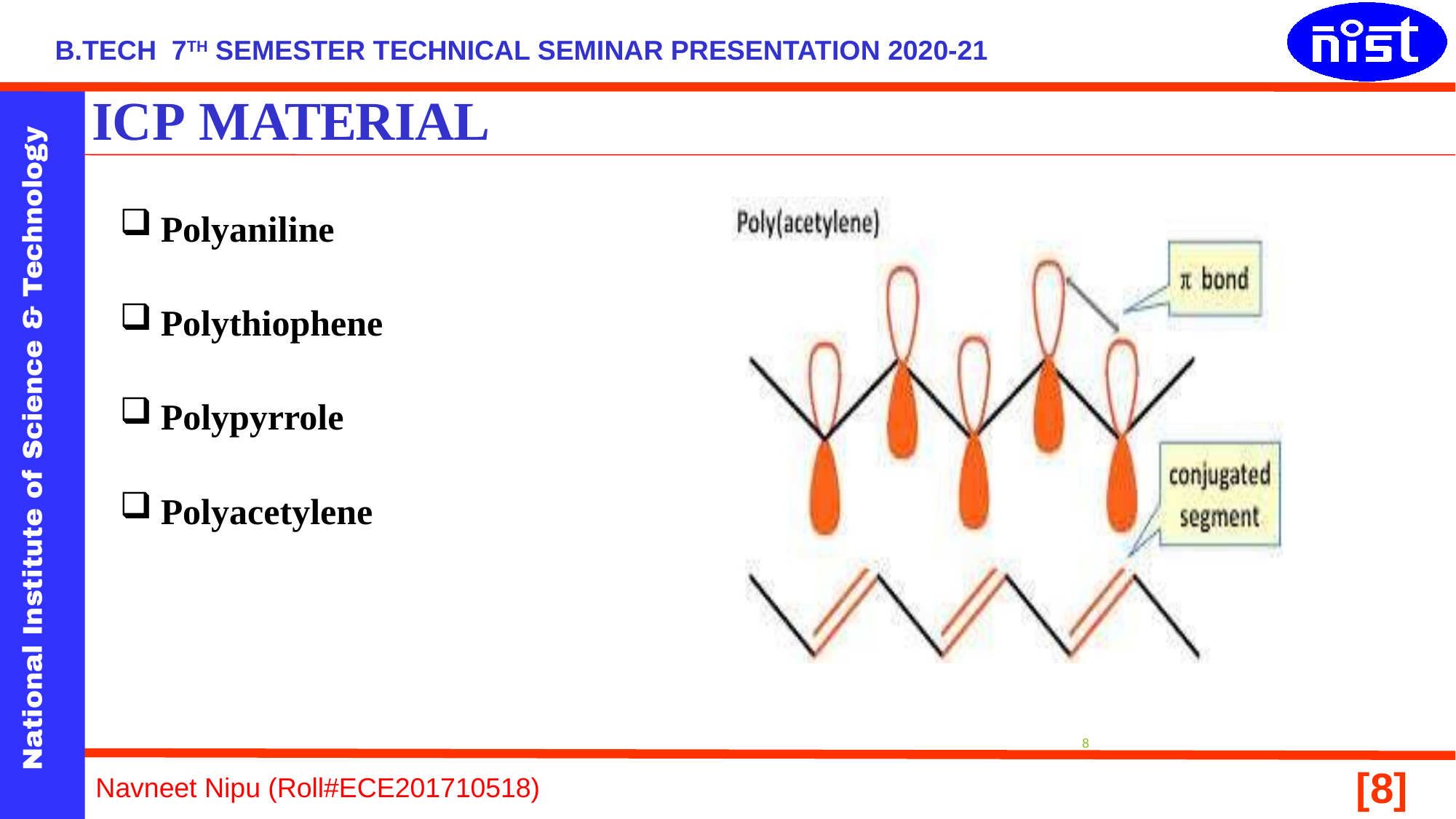

# ICP MATERIAL
Polyaniline
Polythiophene
Polypyrrole
Polyacetylene

8